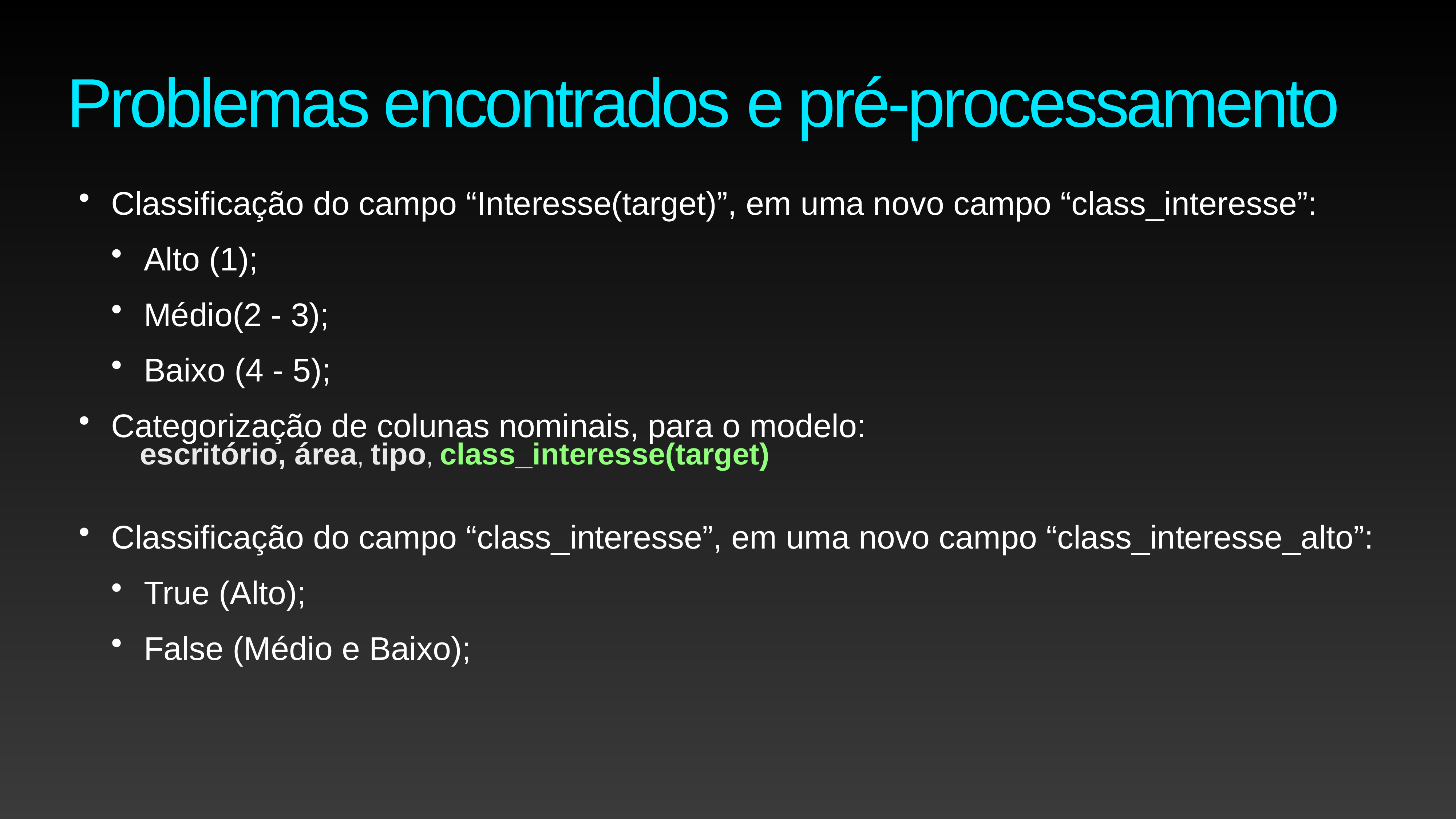

Problemas encontrados e pré-processamento
Classificação do campo “Interesse(target)”, em uma novo campo “class_interesse”:
Alto (1);
Médio(2 - 3);
Baixo (4 - 5);
Categorização de colunas nominais, para o modelo:

Classificação do campo “class_interesse”, em uma novo campo “class_interesse_alto”:
True (Alto);
False (Médio e Baixo);

escritório, área, tipo, class_interesse(target)